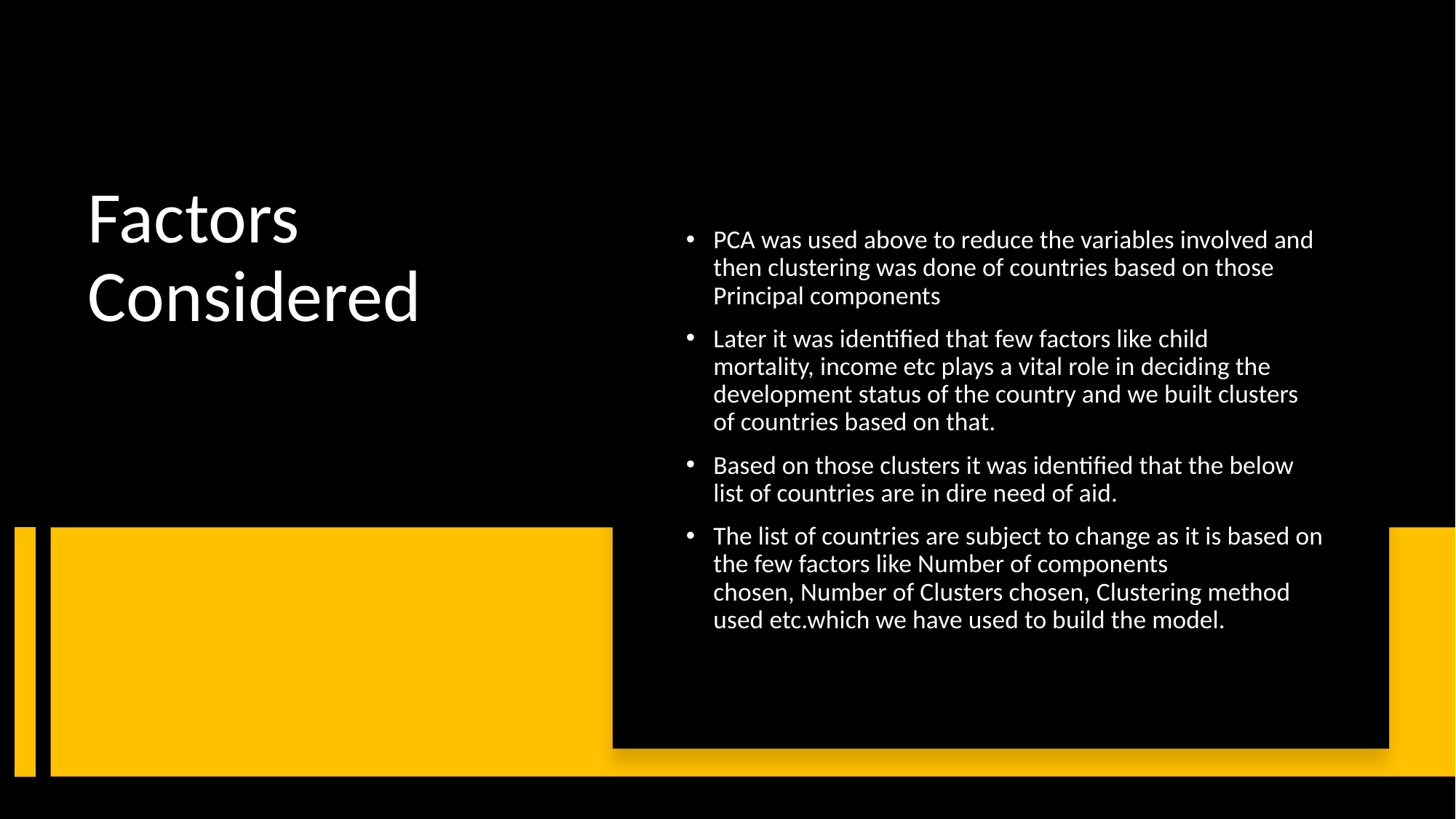

PCA was used above to reduce the variables involved and then clustering was done of countries based on those Principal components
Later it was identified that few factors like child mortality, income etc plays a vital role in deciding the development status of the country and we built clusters of countries based on that.
Based on those clusters it was identified that the below list of countries are in dire need of aid.
The list of countries are subject to change as it is based on the few factors like Number of components chosen, Number of Clusters chosen, Clustering method used etc.which we have used to build the model.

# Factors Considered